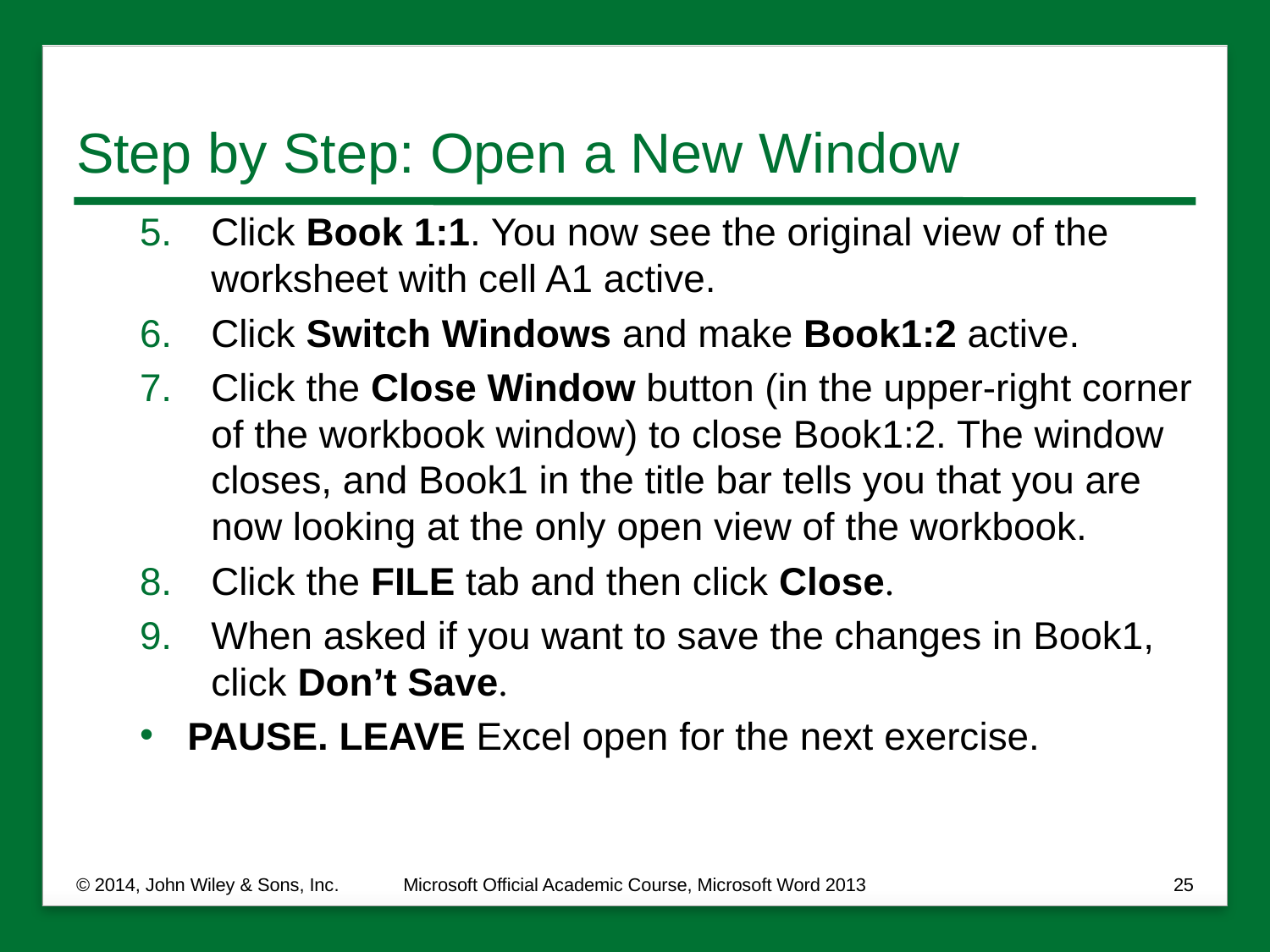

# Step by Step: Open a New Window
Click Book 1:1. You now see the original view of the worksheet with cell A1 active.
Click Switch Windows and make Book1:2 active.
Click the Close Window button (in the upper-right corner of the workbook window) to close Book1:2. The window closes, and Book1 in the title bar tells you that you are now looking at the only open view of the workbook.
Click the FILE tab and then click Close.
When asked if you want to save the changes in Book1, click Don’t Save.
PAUSE. LEAVE Excel open for the next exercise.

© 2014, John Wiley & Sons, Inc.
Microsoft Official Academic Course, Microsoft Word 2013
25